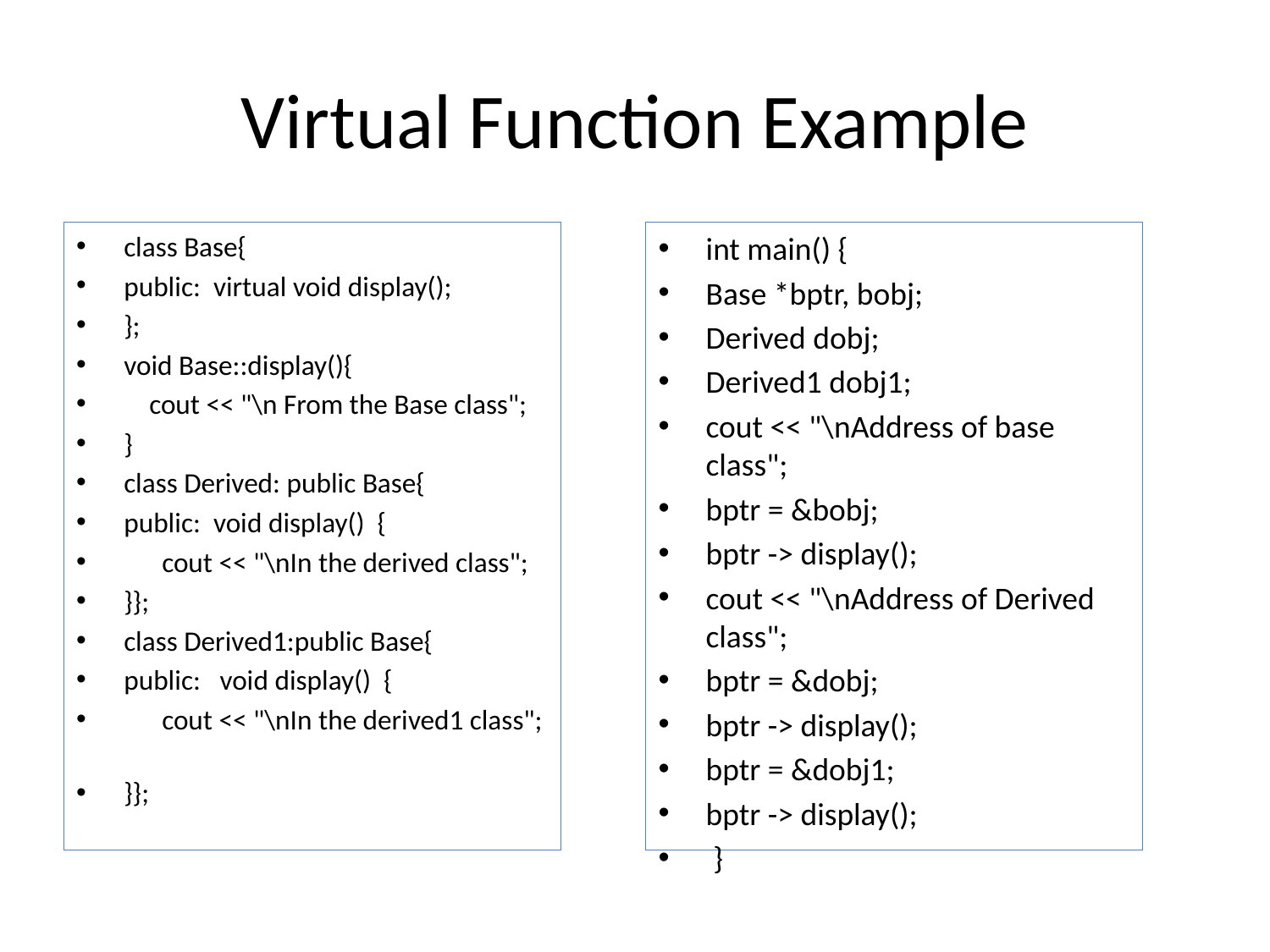

# Virtual Function Example
class Base{
public:  virtual void display();
};
void Base::display(){
    cout << "\n From the Base class";
}
class Derived: public Base{
public:  void display()  {
      cout << "\nIn the derived class";
}};
class Derived1:public Base{
public:   void display()  {
      cout << "\nIn the derived1 class";
}};
int main() {
Base *bptr, bobj;
Derived dobj;
Derived1 dobj1;
cout << "\nAddress of base class";
bptr = &bobj;
bptr -> display();
cout << "\nAddress of Derived  class";
bptr = &dobj;
bptr -> display();
bptr = &dobj1;
bptr -> display();
 }